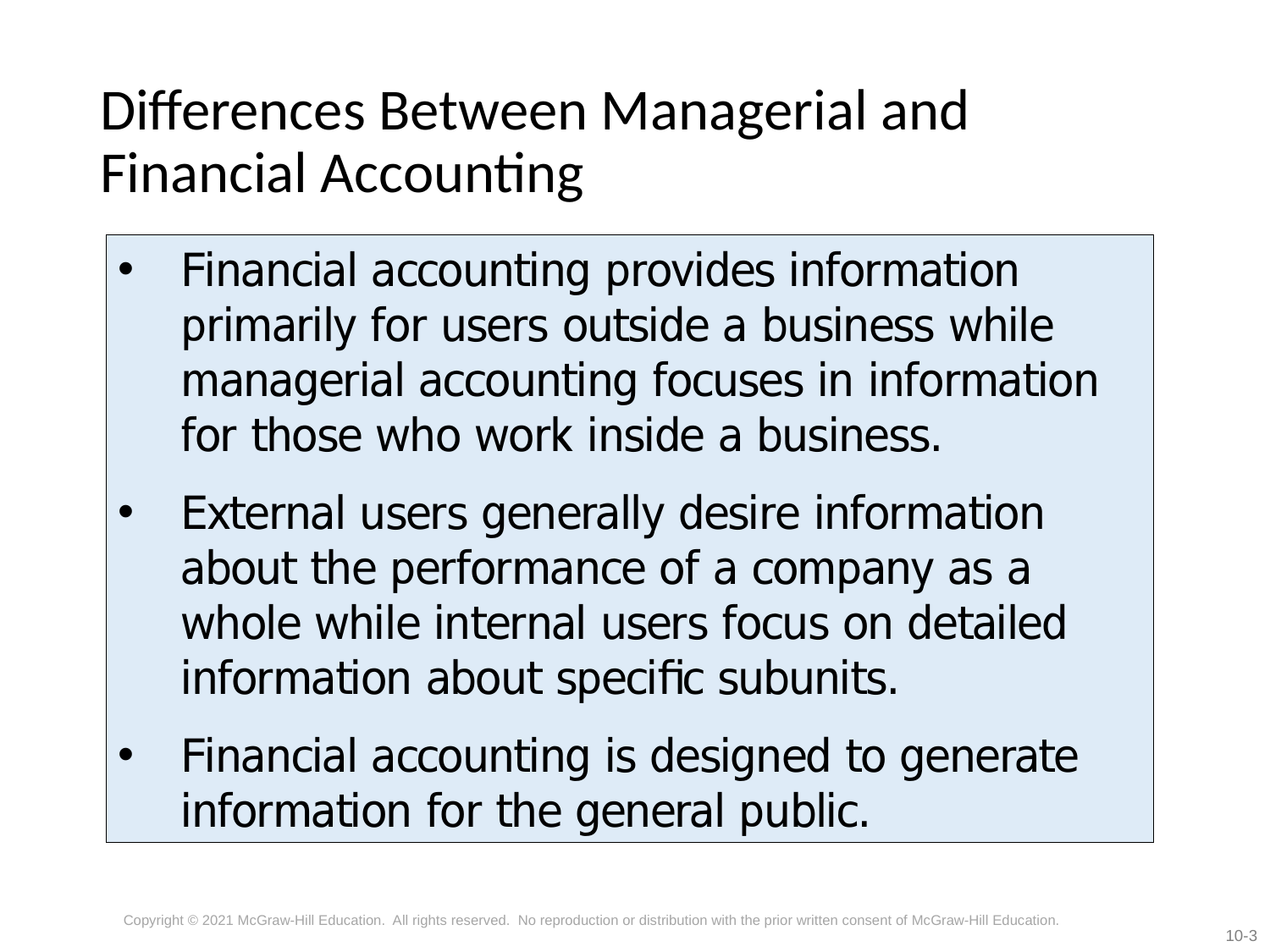

# Differences Between Managerial and Financial Accounting
Financial accounting provides information primarily for users outside a business while managerial accounting focuses in information for those who work inside a business.
External users generally desire information about the performance of a company as a whole while internal users focus on detailed information about specific subunits.
Financial accounting is designed to generate information for the general public.